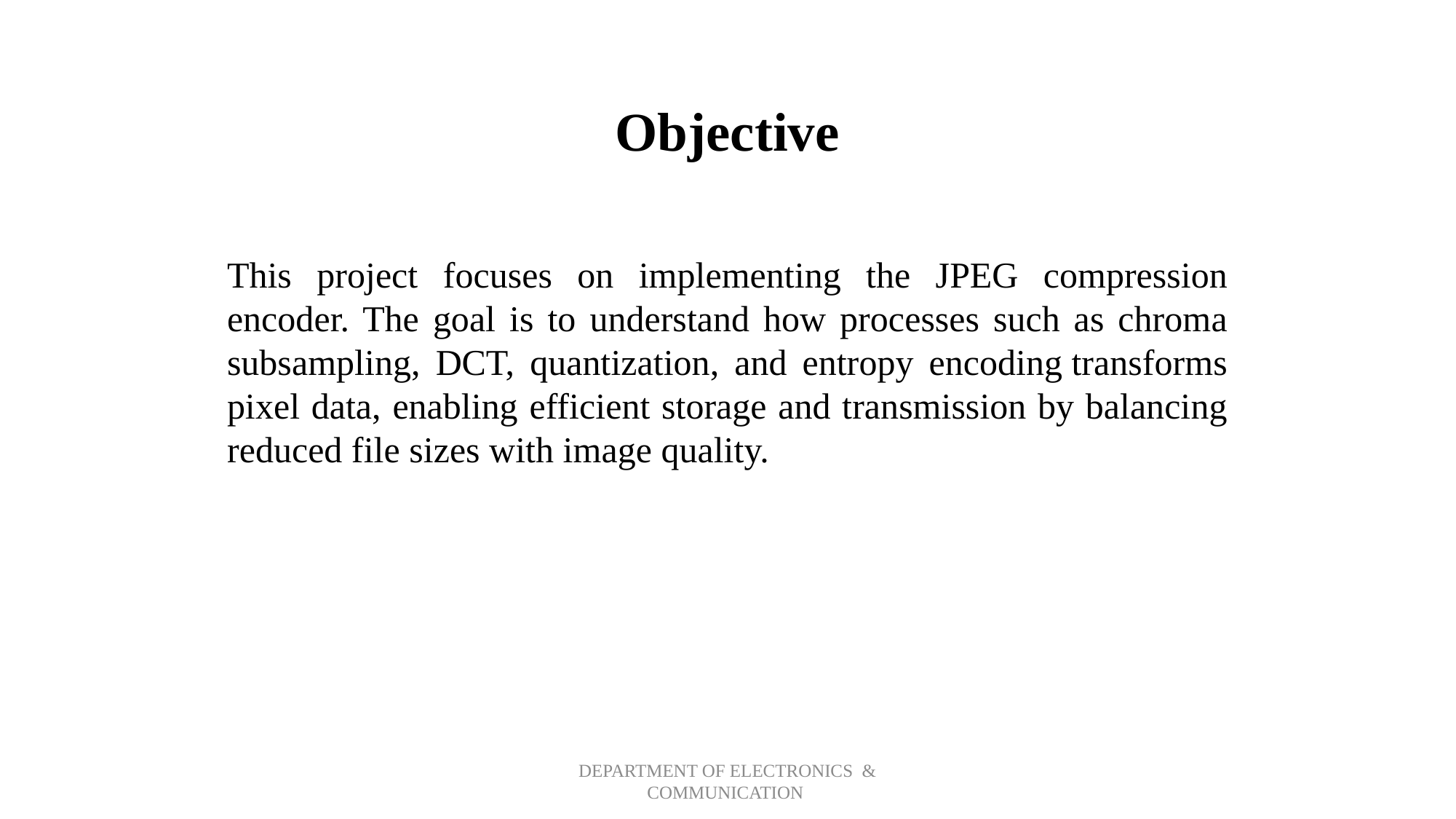

Objective
This project focuses on implementing the JPEG compression encoder. The goal is to understand how processes such as chroma subsampling, DCT, quantization, and entropy encoding transforms pixel data, enabling efficient storage and transmission by balancing reduced file sizes with image quality.
DEPARTMENT OF ELECTRONICS  & COMMUNICATION